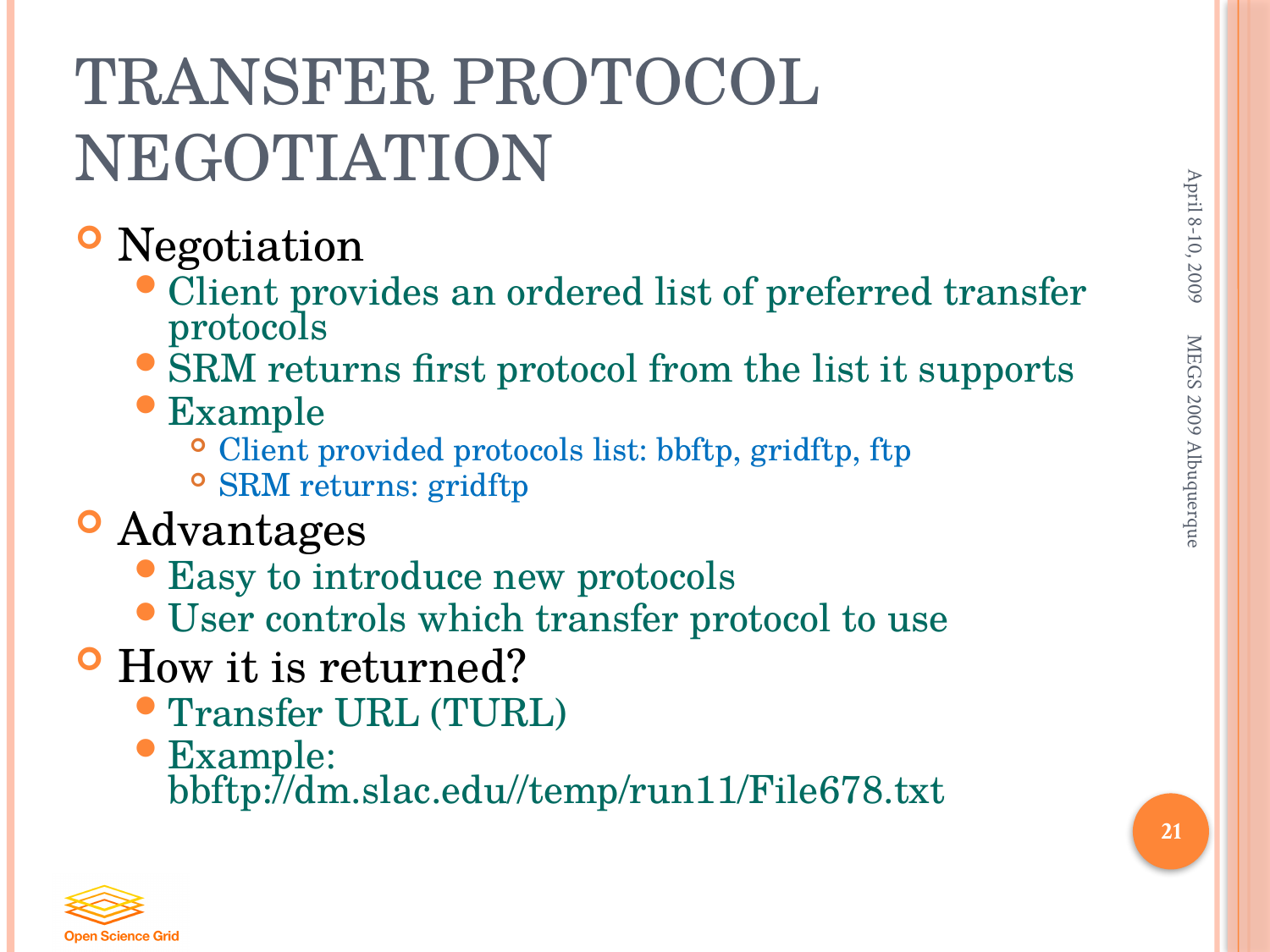

# Transfer protocol negotiation
April 8-10, 2009
Negotiation
Client provides an ordered list of preferred transfer protocols
SRM returns first protocol from the list it supports
Example
Client provided protocols list: bbftp, gridftp, ftp
SRM returns: gridftp
Advantages
Easy to introduce new protocols
User controls which transfer protocol to use
How it is returned?
Transfer URL (TURL)
Example: bbftp://dm.slac.edu//temp/run11/File678.txt
MEGS 2009 Albuquerque
21